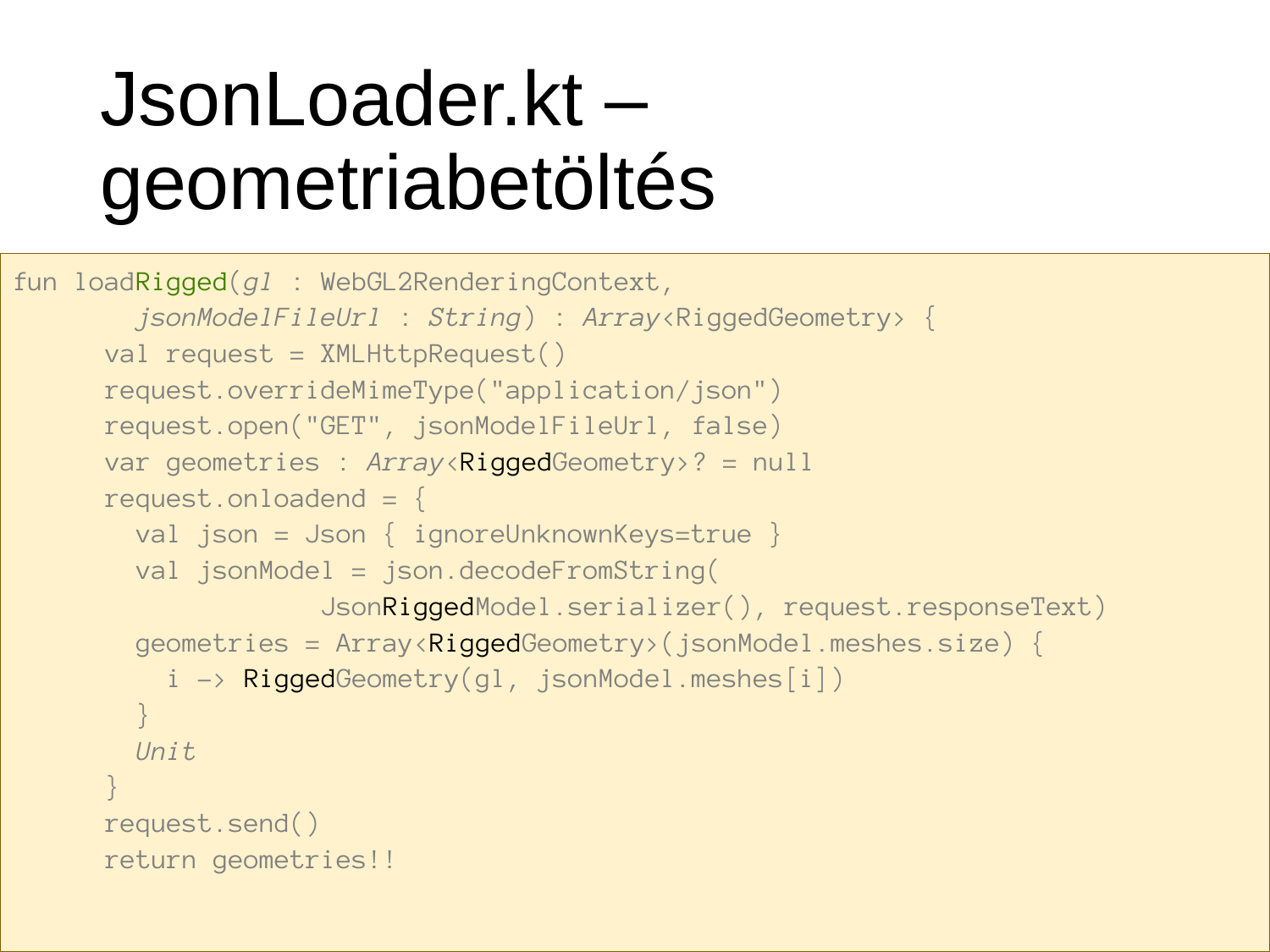

# JsonLoader.kt – geometriabetöltés
fun loadRigged(gl : WebGL2RenderingContext,
        jsonModelFileUrl : String) : Array<RiggedGeometry> {
      val request = XMLHttpRequest()
      request.overrideMimeType("application/json")
      request.open("GET", jsonModelFileUrl, false)
      var geometries : Array<RiggedGeometry>? = null
      request.onloadend = {
        val json = Json { ignoreUnknownKeys=true }
        val jsonModel = json.decodeFromString(
                    JsonRiggedModel.serializer(), request.responseText)
        geometries = Array<RiggedGeometry>(jsonModel.meshes.size) {
          i -> RiggedGeometry(gl, jsonModel.meshes[i])
        }
        Unit
      }
      request.send()
      return geometries!!